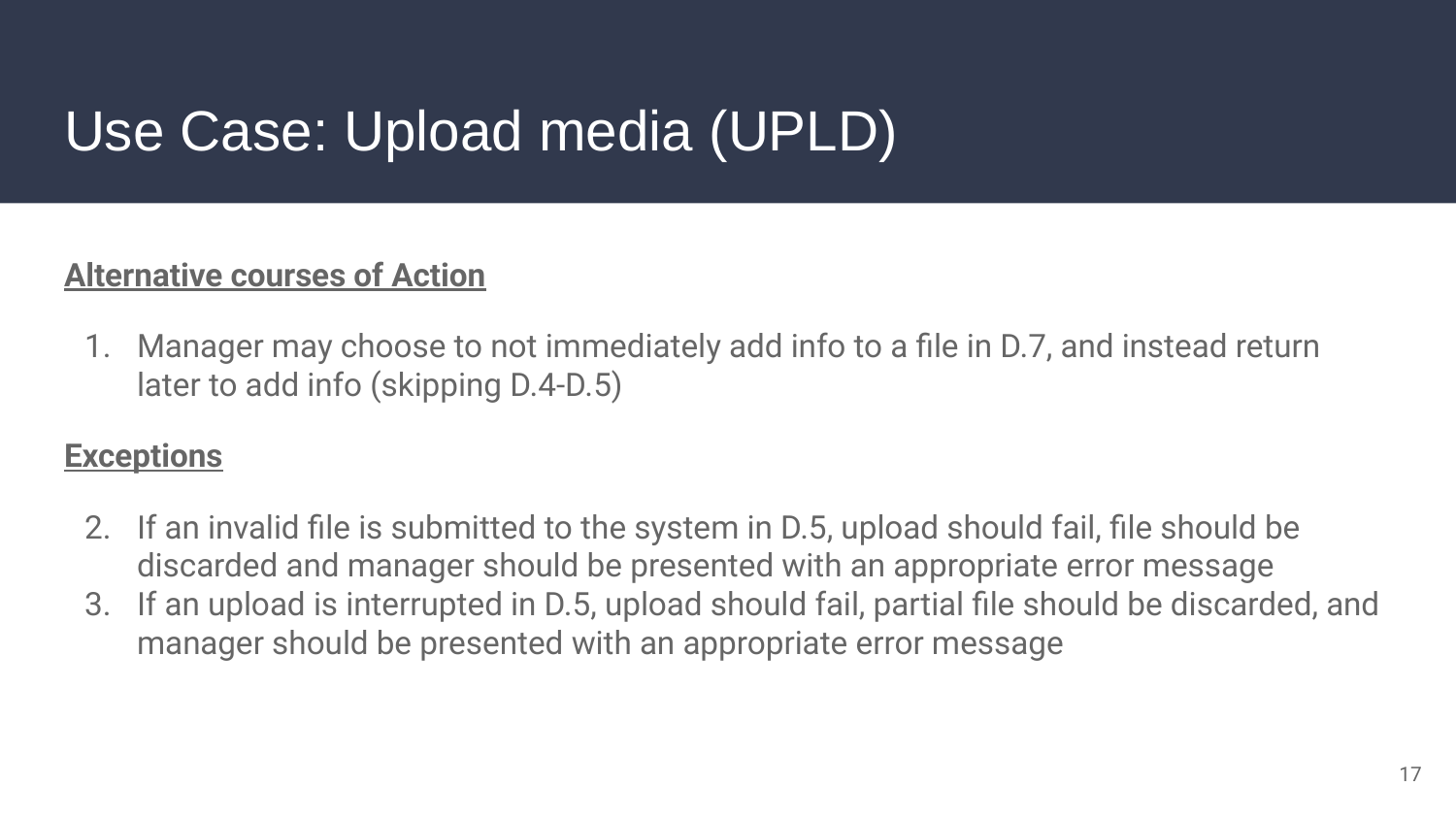

# Use Case: Upload media (UPLD)
Alternative courses of Action
Manager may choose to not immediately add info to a file in D.7, and instead return later to add info (skipping D.4-D.5)
Exceptions
If an invalid file is submitted to the system in D.5, upload should fail, file should be discarded and manager should be presented with an appropriate error message
If an upload is interrupted in D.5, upload should fail, partial file should be discarded, and manager should be presented with an appropriate error message
17